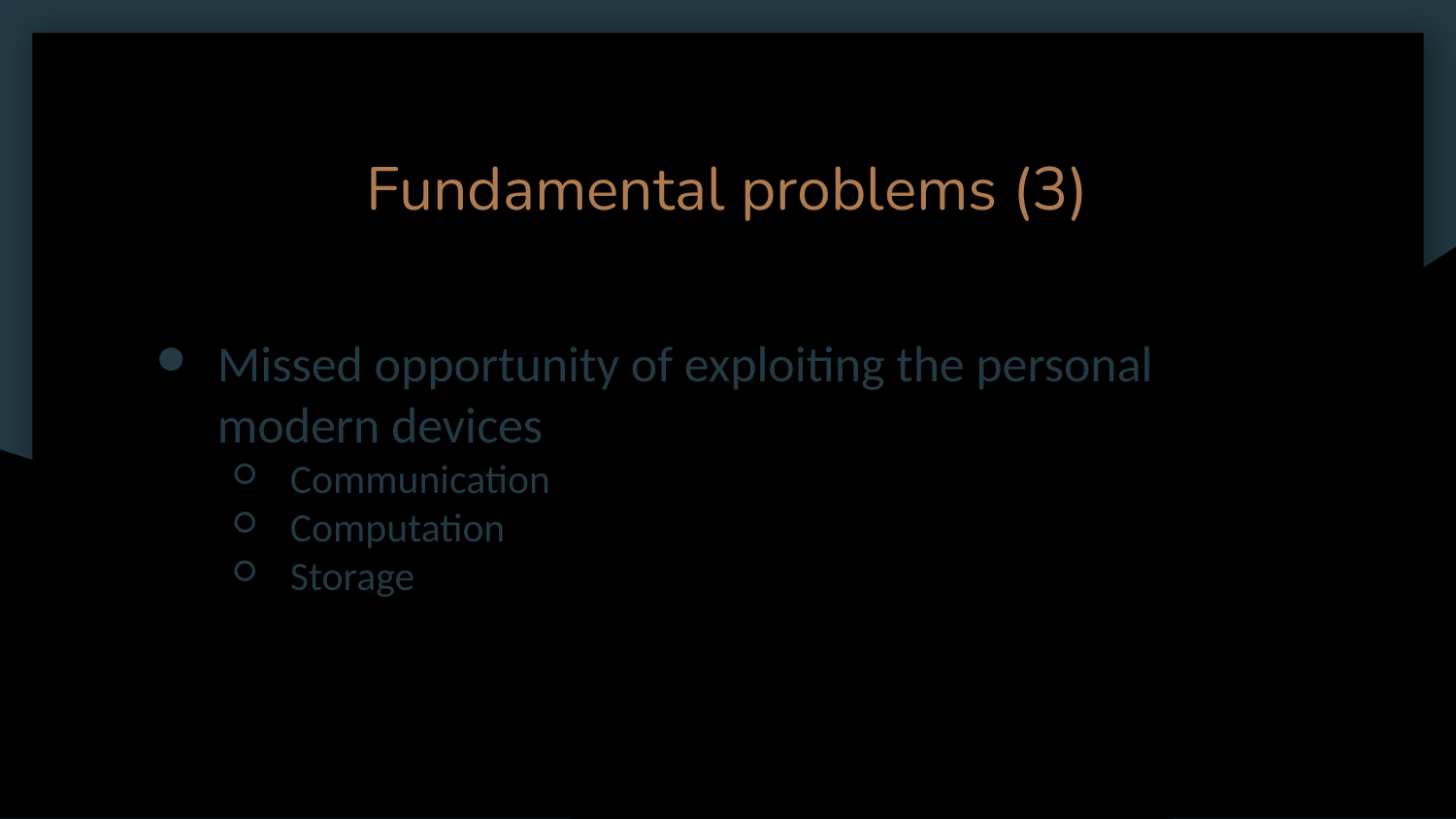

Fundamental problems (3)
Missed opportunity of exploiting the personal modern devices
Communication
Computation
Storage